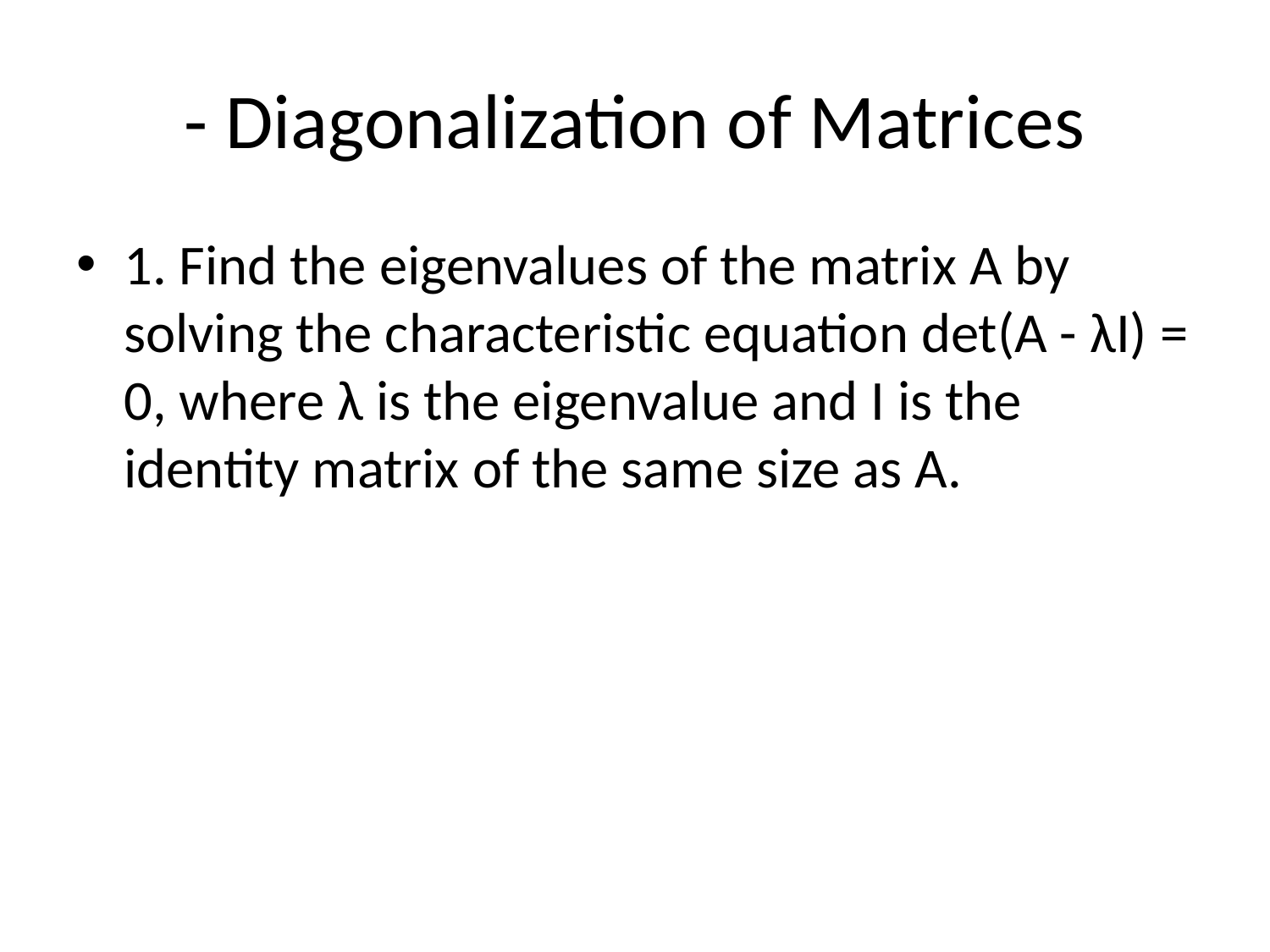

# - Diagonalization of Matrices
1. Find the eigenvalues of the matrix A by solving the characteristic equation det(A - λI) = 0, where λ is the eigenvalue and I is the identity matrix of the same size as A.